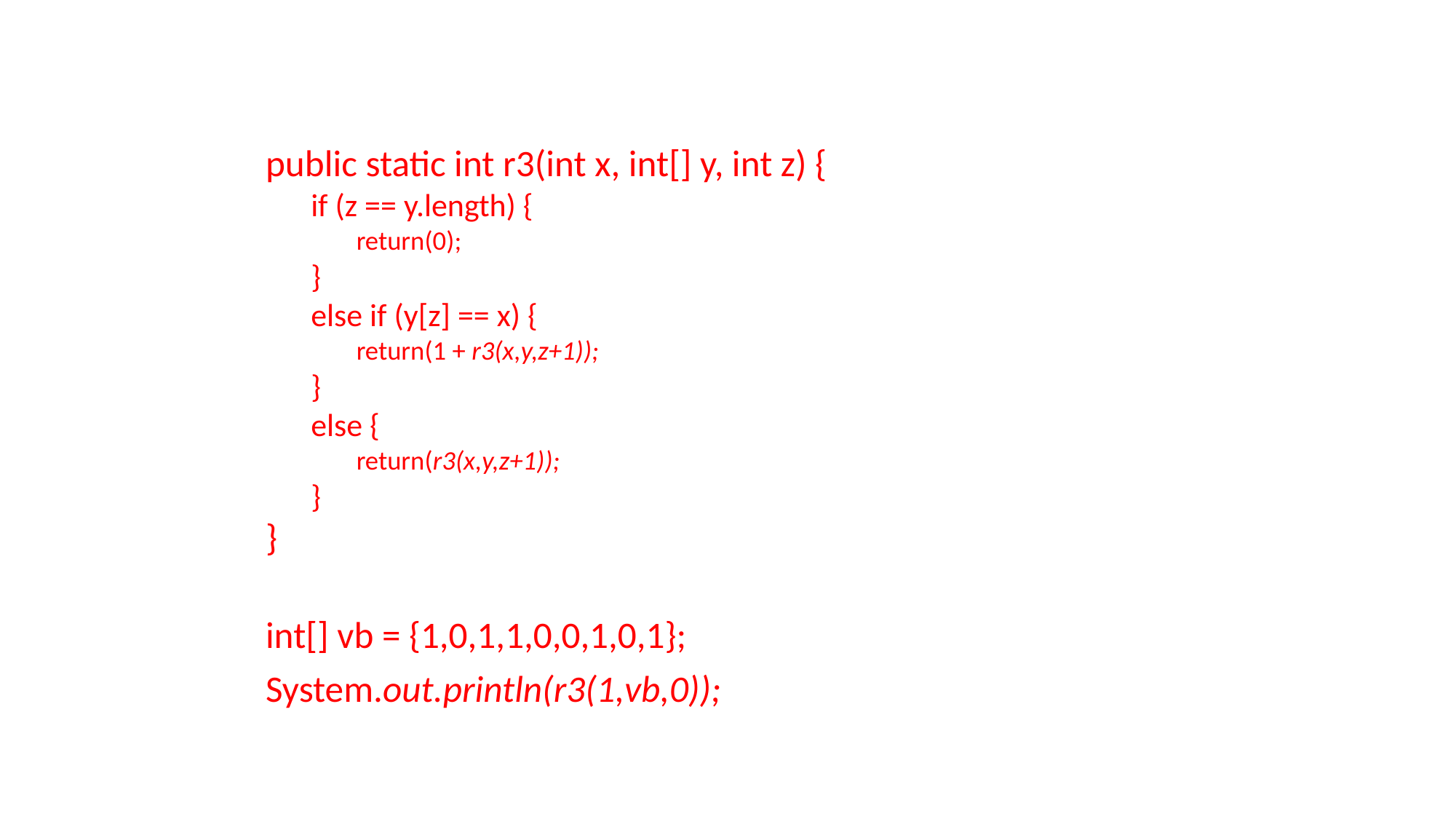

#
public static int r3(int x, int[] y, int z) {
if (z == y.length) {
return(0);
}
else if (y[z] == x) {
return(1 + r3(x,y,z+1));
}
else {
return(r3(x,y,z+1));
}
}

int[] vb = {1,0,1,1,0,0,1,0,1};
System.out.println(r3(1,vb,0));